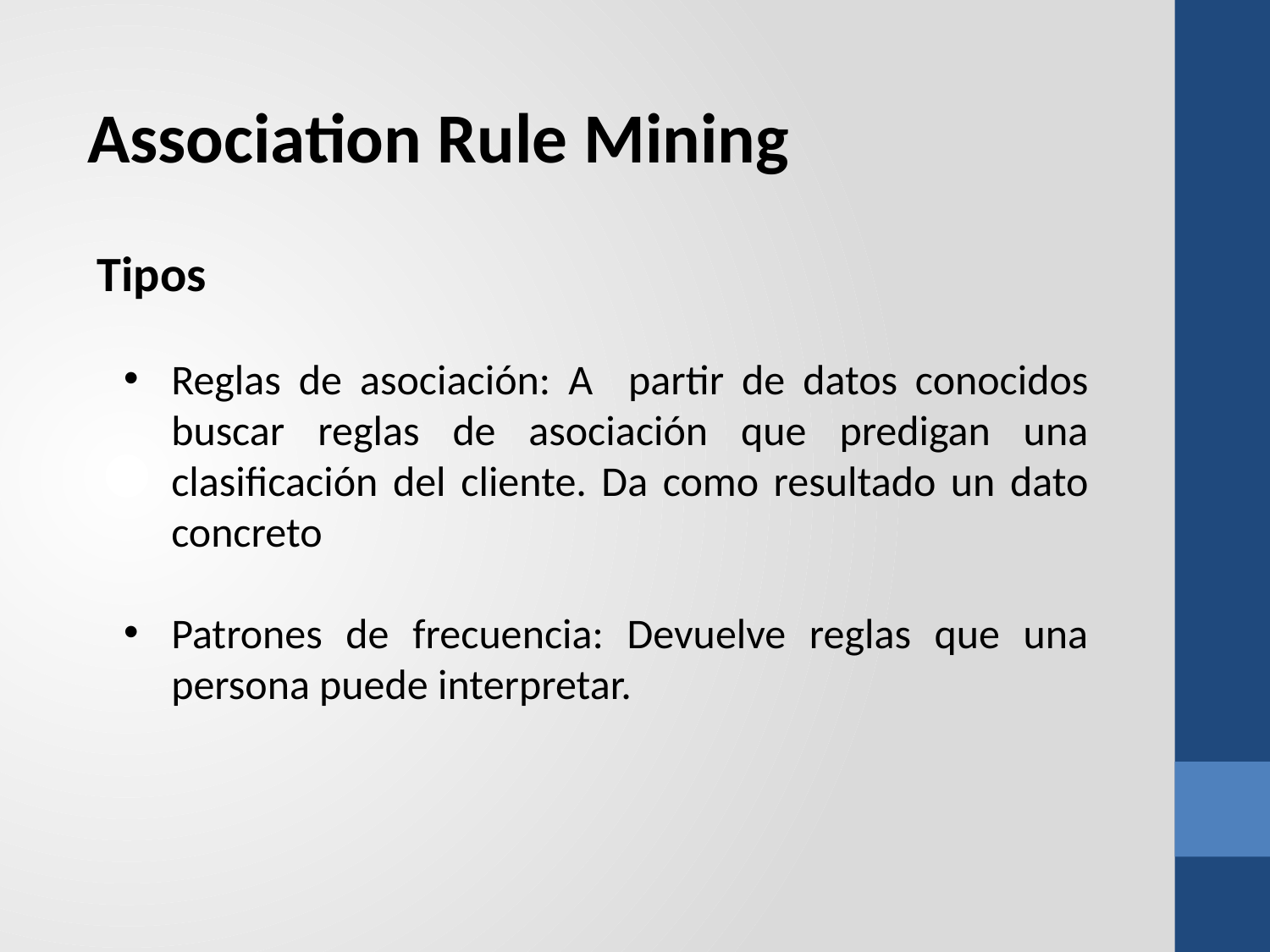

Association Rule Mining
Tipos
Reglas de asociación: A  partir de datos conocidos buscar reglas de asociación que predigan una clasificación del cliente. Da como resultado un dato concreto

Patrones de frecuencia: Devuelve reglas que una persona puede interpretar.